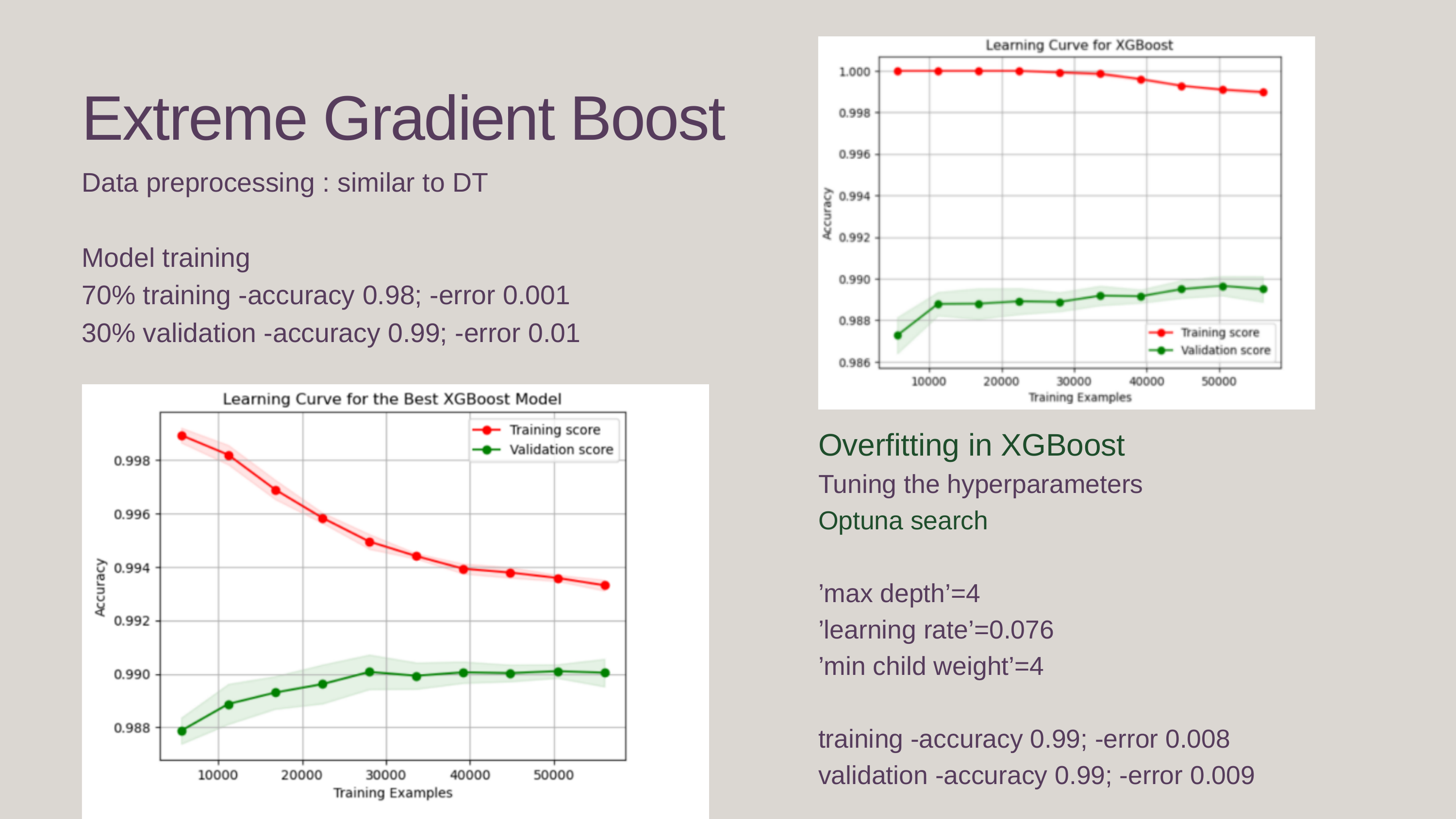

Extreme Gradient Boost
Data preprocessing : similar to DT

Model training
70% training -accuracy 0.98; -error 0.001
30% validation -accuracy 0.99; -error 0.01

Overfitting in XGBoost
Tuning the hyperparameters
Optuna search

’max depth’=4
’learning rate’=0.076
’min child weight’=4

training -accuracy 0.99; -error 0.008
validation -accuracy 0.99; -error 0.009